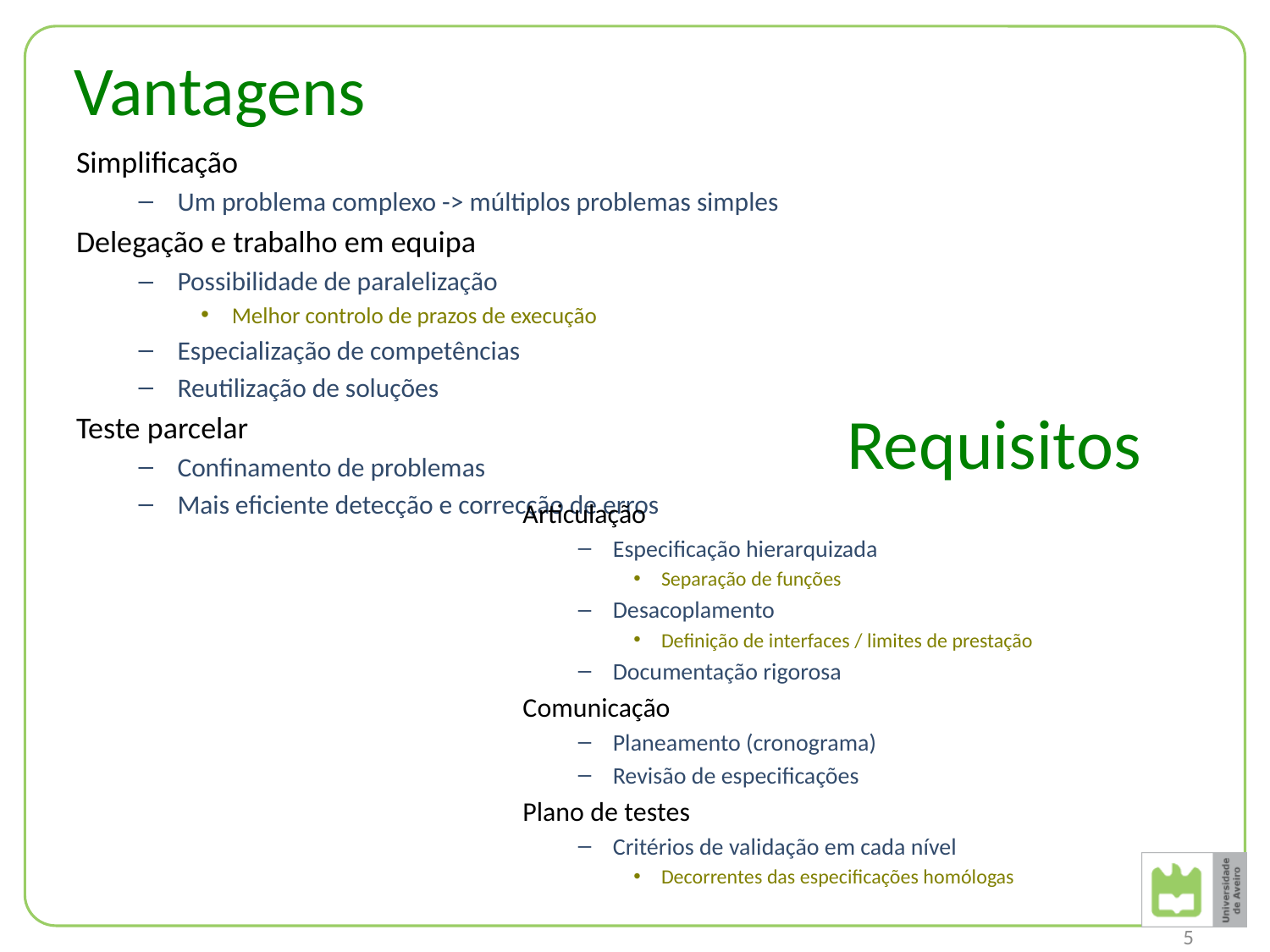

# Vantagens
Simplificação
Um problema complexo -> múltiplos problemas simples
Delegação e trabalho em equipa
Possibilidade de paralelização
Melhor controlo de prazos de execução
Especialização de competências
Reutilização de soluções
Teste parcelar
Confinamento de problemas
Mais eficiente detecção e correcção de erros

Requisitos
Articulação
Especificação hierarquizada
Separação de funções
Desacoplamento
Definição de interfaces / limites de prestação
Documentação rigorosa
Comunicação
Planeamento (cronograma)
Revisão de especificações
Plano de testes
Critérios de validação em cada nível
Decorrentes das especificações homólogas
5